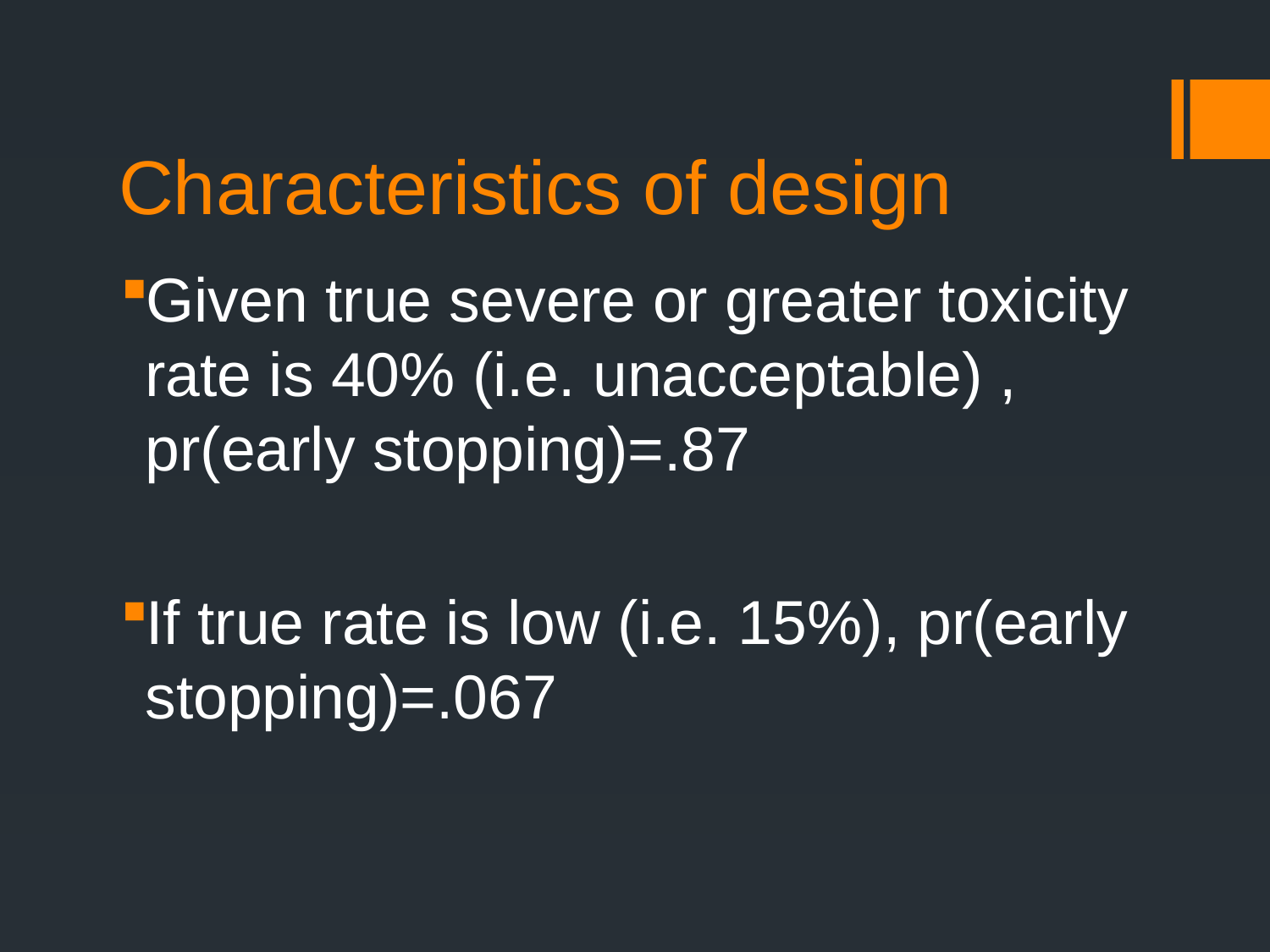

# Characteristics of design
Given true severe or greater toxicity rate is 40% (i.e. unacceptable) , pr(early stopping)=.87

If true rate is low (i.e. 15%), pr(early stopping)=.067